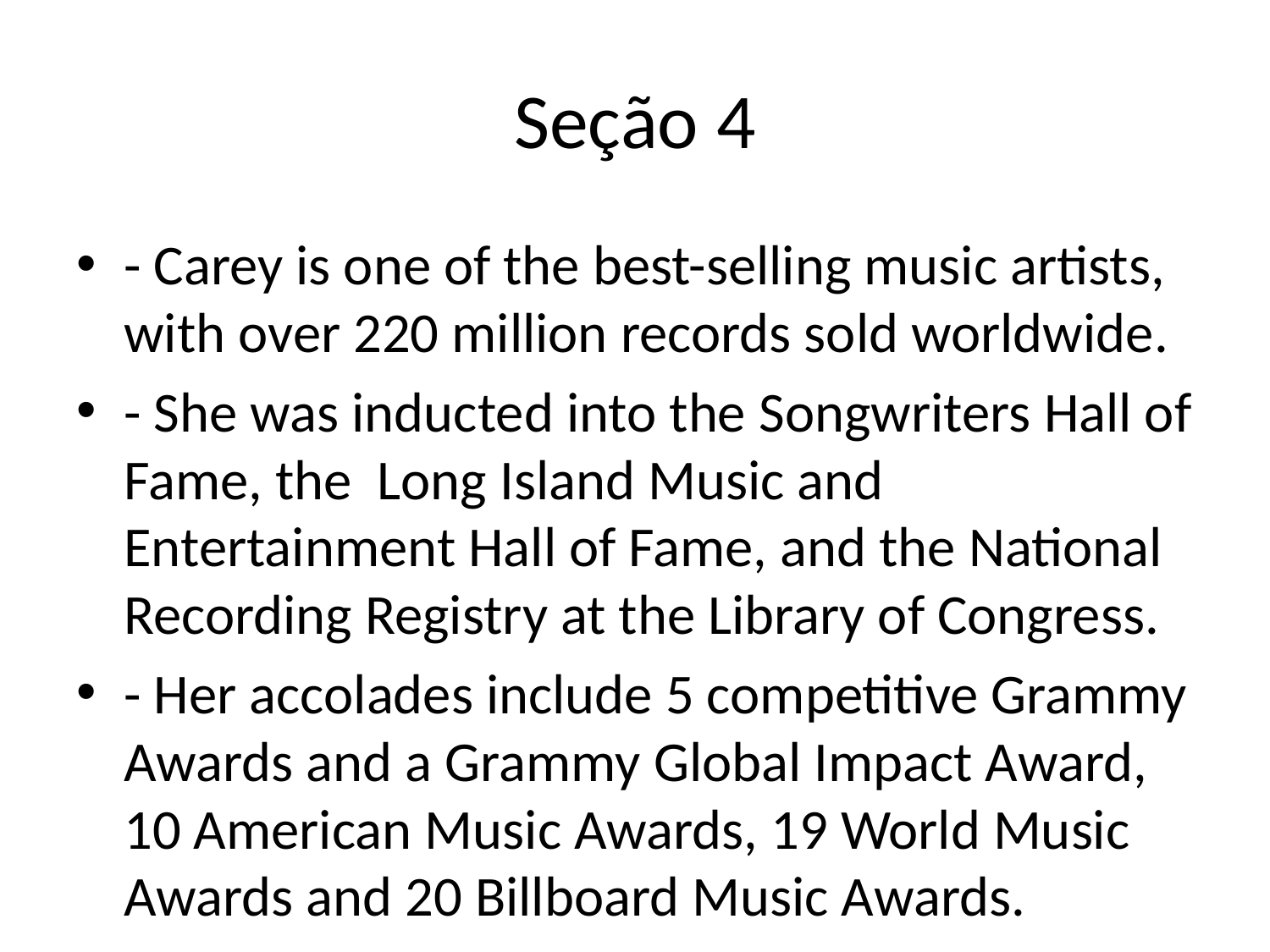

# Seção 4
- Carey is one of the best-selling music artists, with over 220 million records sold worldwide.
- She was inducted into the Songwriters Hall of Fame, the  Long Island Music and Entertainment Hall of Fame, and the National Recording Registry at the Library of Congress.
- Her accolades include 5 competitive Grammy Awards and a Grammy Global Impact Award, 10 American Music Awards, 19 World Music Awards and 20 Billboard Music Awards.
- She holds the record for the most Billboard Hot 100 number-one singles by a solo artist (19), a female songwriter (18), and a female producer (15), spending a record 96 weeks atop the chart.
- "One Sweet Day" and "We Belong Together" were ranked by Billboard as the most successful songs of the 1990s and 2000s, respectively.
- Carey is the highest-certified female artist in the United States and 10th overall, with 75 million certified album-equivalent units..